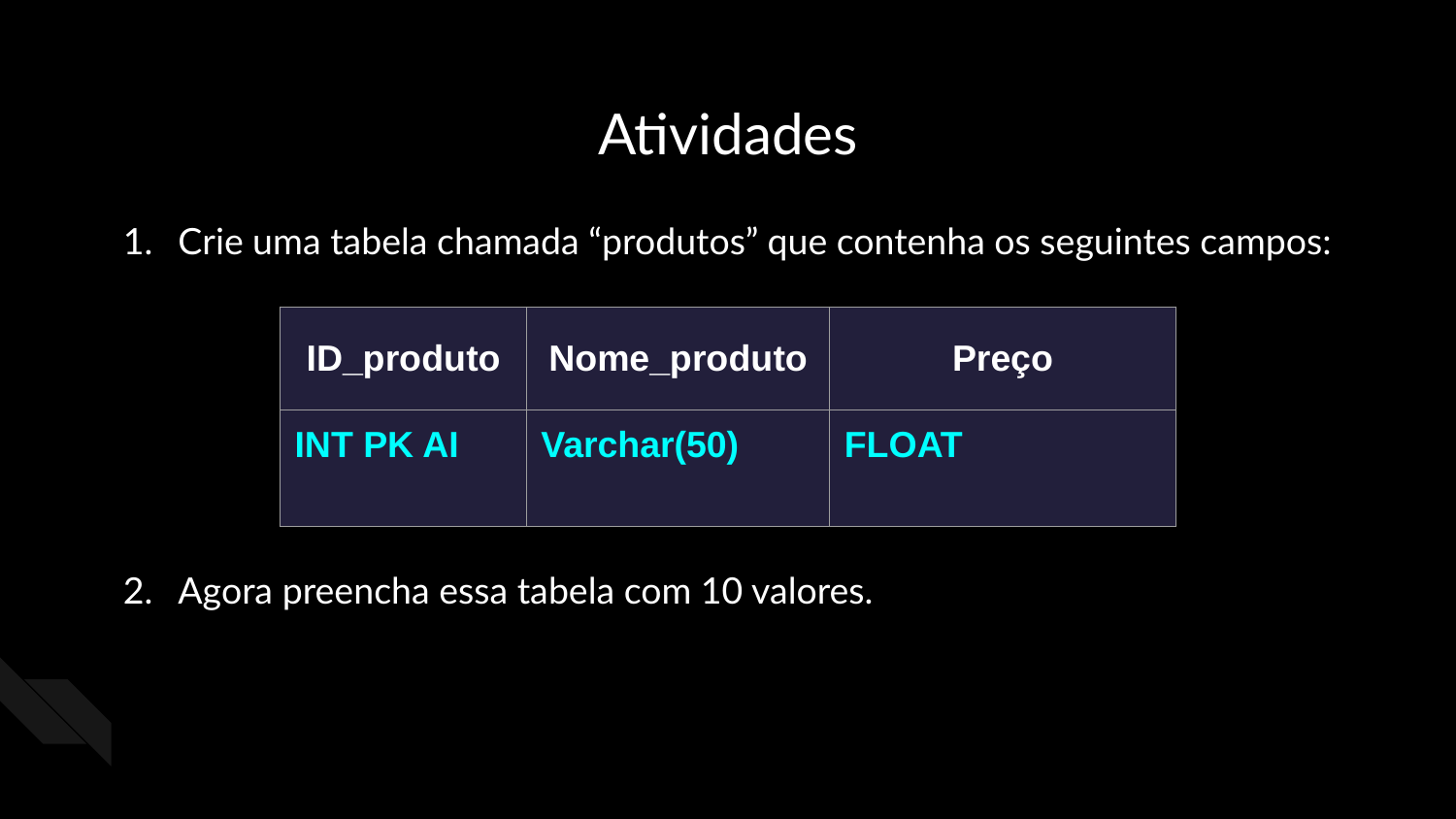

Atividades
Crie uma tabela chamada “produtos” que contenha os seguintes campos:

Agora preencha essa tabela com 10 valores.
| ID\_produto | Nome\_produto | Preço |
| --- | --- | --- |
| INT PK AI | Varchar(50) | FLOAT |